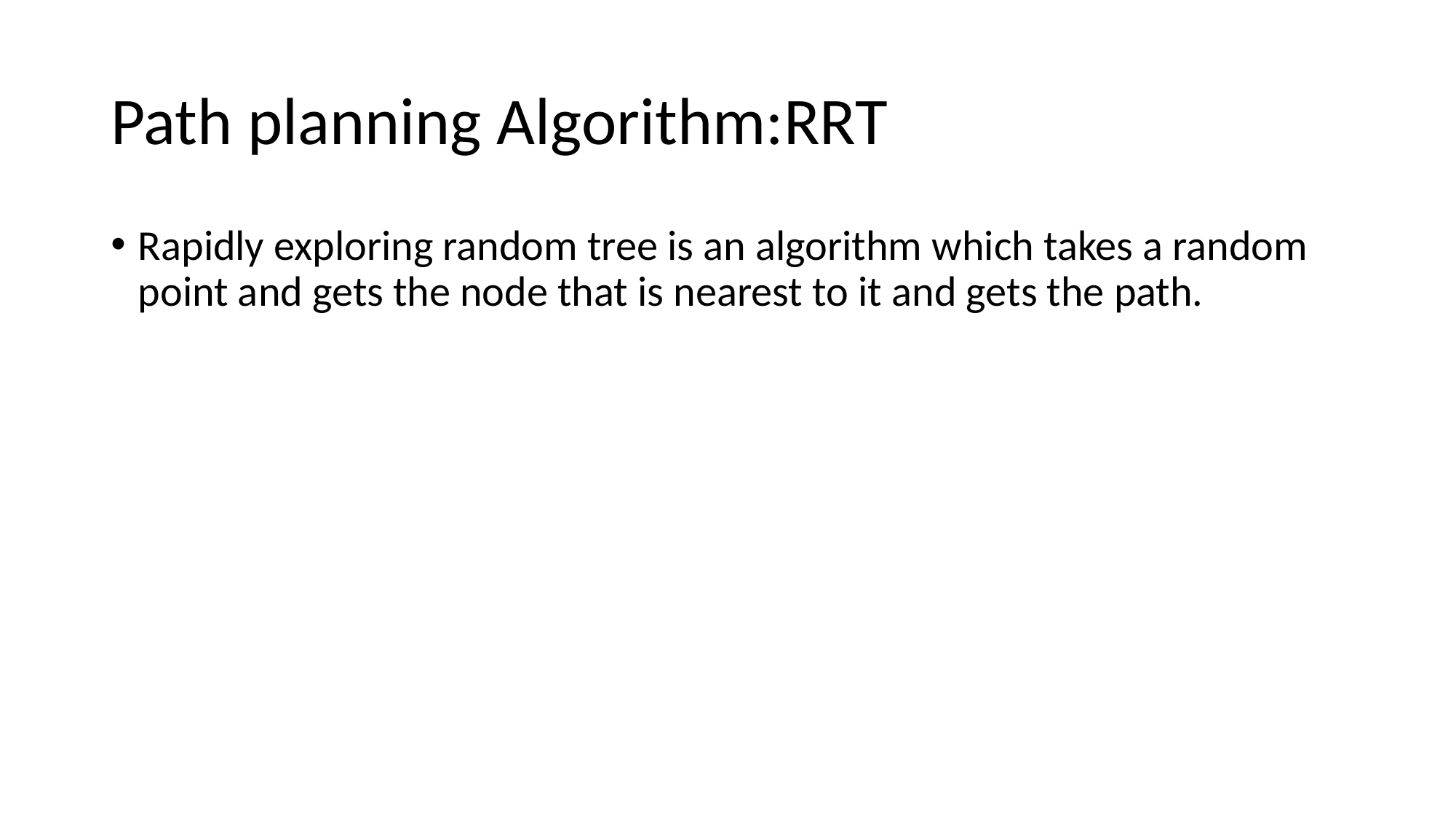

# Path planning Algorithm:RRT
Rapidly exploring random tree is an algorithm which takes a random point and gets the node that is nearest to it and gets the path.